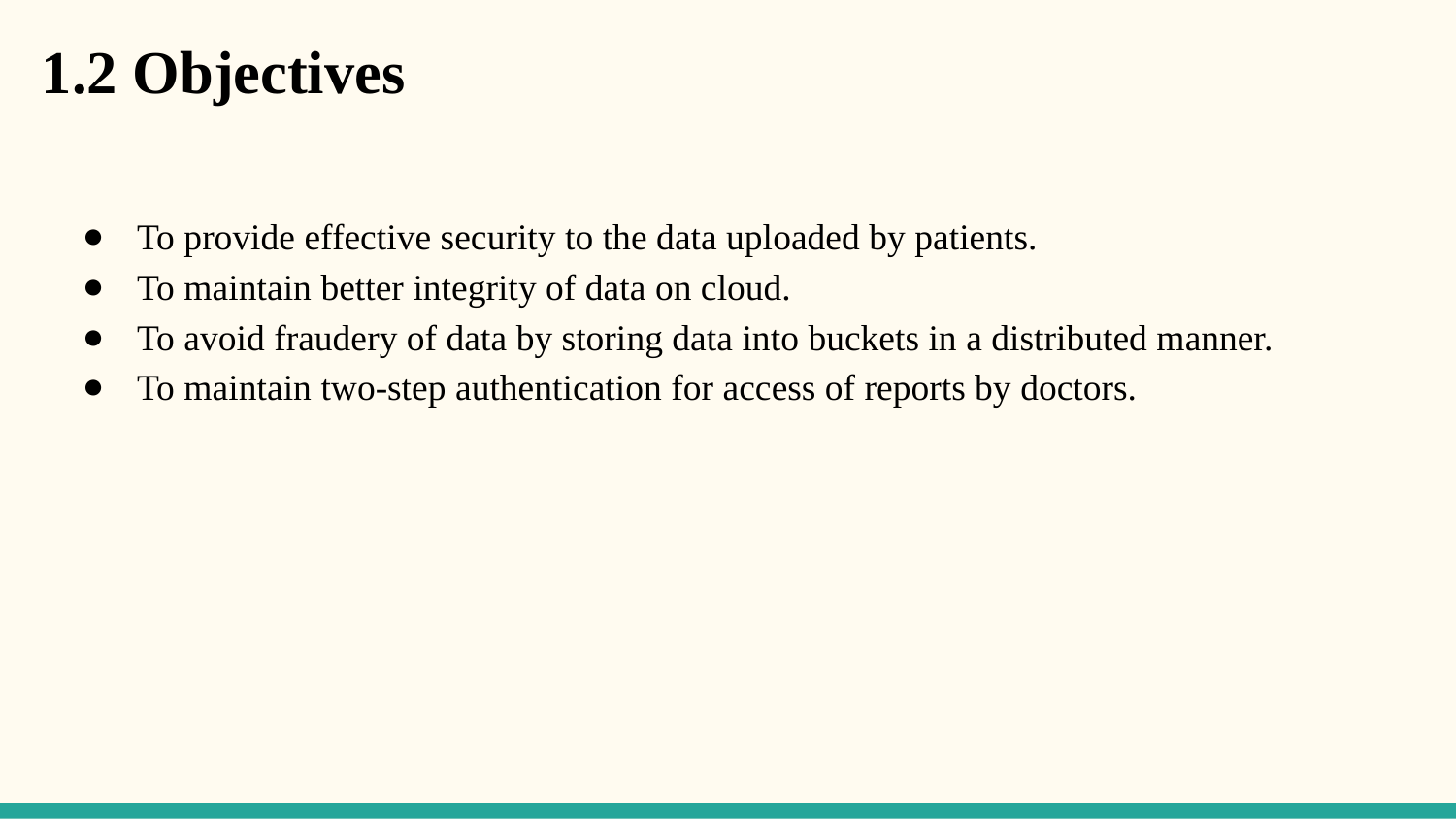

# 1.2 Objectives

To provide effective security to the data uploaded by patients.
To maintain better integrity of data on cloud.
To avoid fraudery of data by storing data into buckets in a distributed manner.
To maintain two-step authentication for access of reports by doctors.